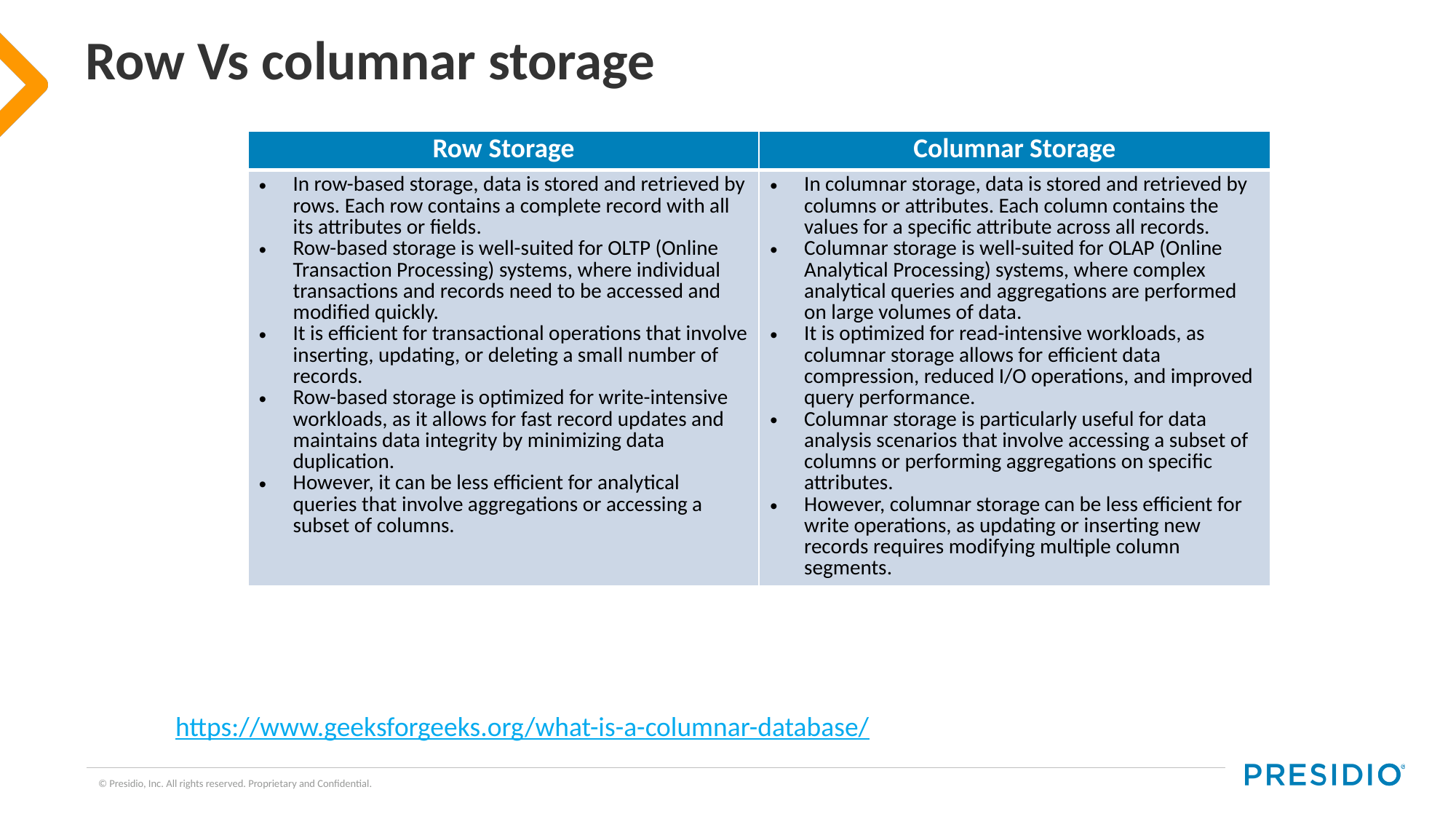

# Row Vs columnar storage
| Row Storage | Columnar Storage |
| --- | --- |
| In row-based storage, data is stored and retrieved by rows. Each row contains a complete record with all its attributes or fields. Row-based storage is well-suited for OLTP (Online Transaction Processing) systems, where individual transactions and records need to be accessed and modified quickly. It is efficient for transactional operations that involve inserting, updating, or deleting a small number of records. Row-based storage is optimized for write-intensive workloads, as it allows for fast record updates and maintains data integrity by minimizing data duplication. However, it can be less efficient for analytical queries that involve aggregations or accessing a subset of columns. | In columnar storage, data is stored and retrieved by columns or attributes. Each column contains the values for a specific attribute across all records. Columnar storage is well-suited for OLAP (Online Analytical Processing) systems, where complex analytical queries and aggregations are performed on large volumes of data. It is optimized for read-intensive workloads, as columnar storage allows for efficient data compression, reduced I/O operations, and improved query performance. Columnar storage is particularly useful for data analysis scenarios that involve accessing a subset of columns or performing aggregations on specific attributes. However, columnar storage can be less efficient for write operations, as updating or inserting new records requires modifying multiple column segments. |
https://www.geeksforgeeks.org/what-is-a-columnar-database/